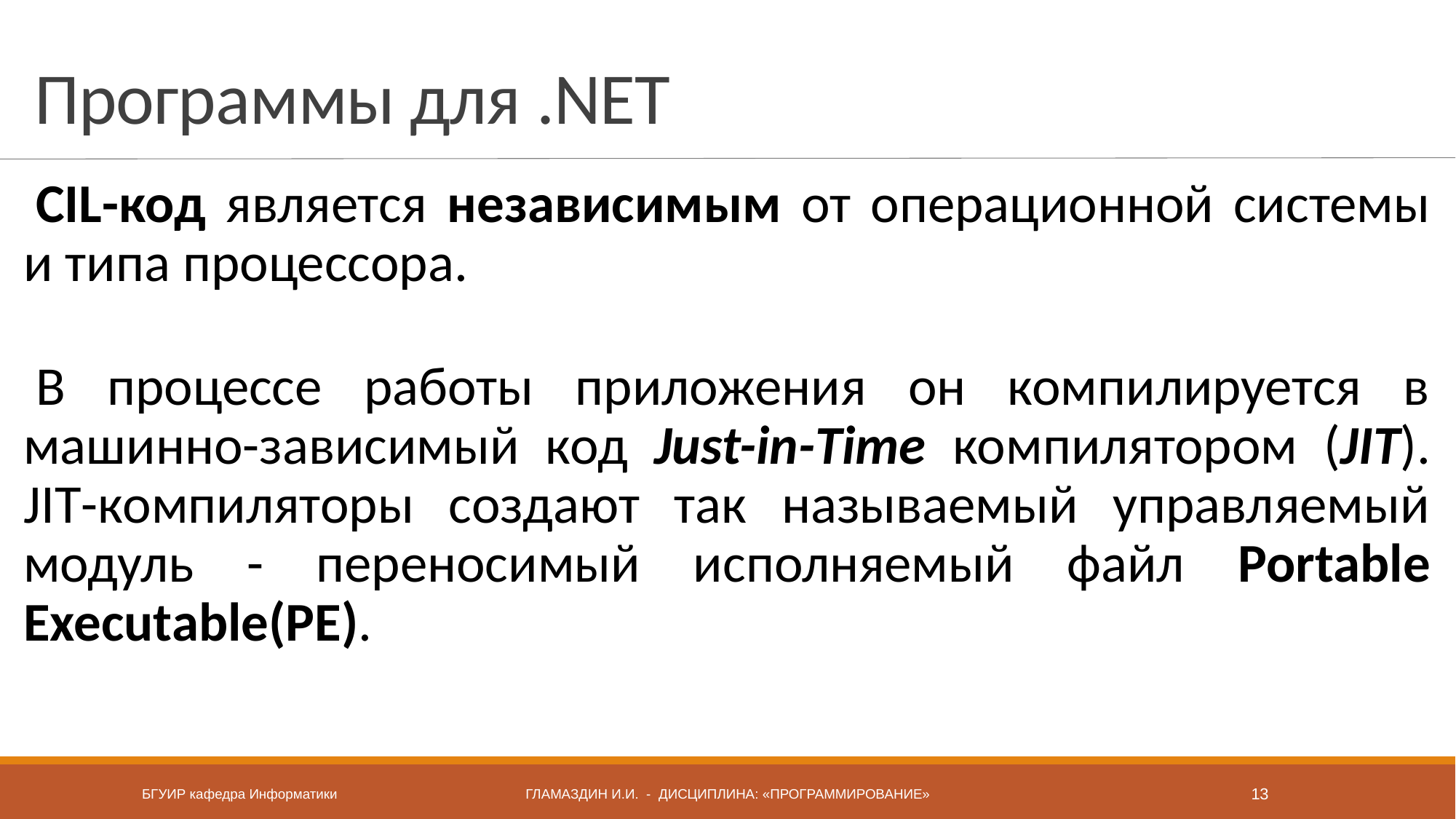

# Программы для .NET
CIL-код является независимым от операционной системы и типа процессора.

В процессе работы приложения он компилируется в машинно-зависимый код Just-in-Time компилятором (JIT). JIT-компиляторы создают так называемый управляемый модуль - переносимый исполняемый файл Portable Executable(PE).
БГУИР кафедра Информатики
Гламаздин и.и.  -  дисциплина: «Программирование»
13